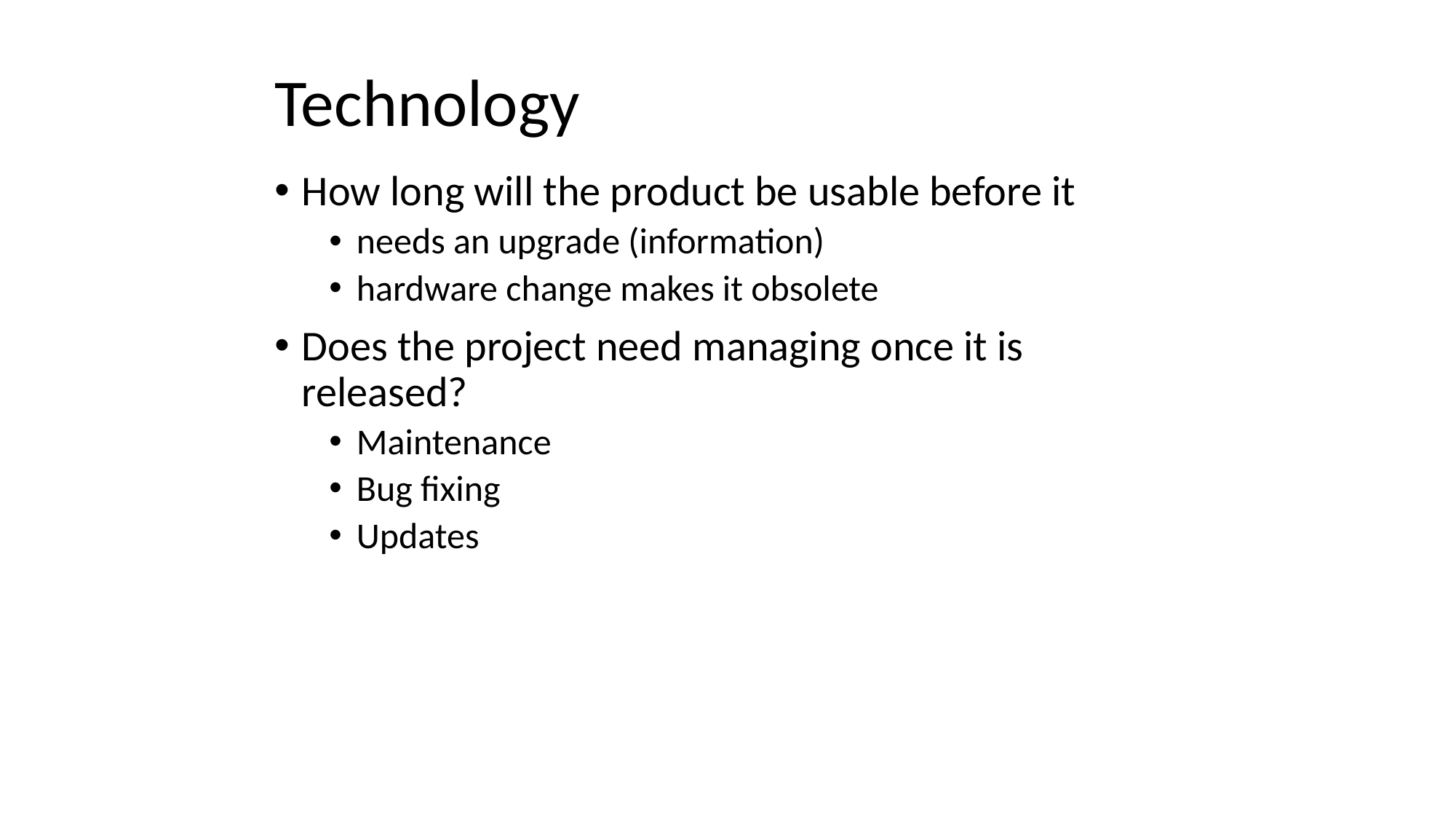

# Technology
How long will the product be usable before it
needs an upgrade (information)
hardware change makes it obsolete
Does the project need managing once it is released?
Maintenance
Bug fixing
Updates
6